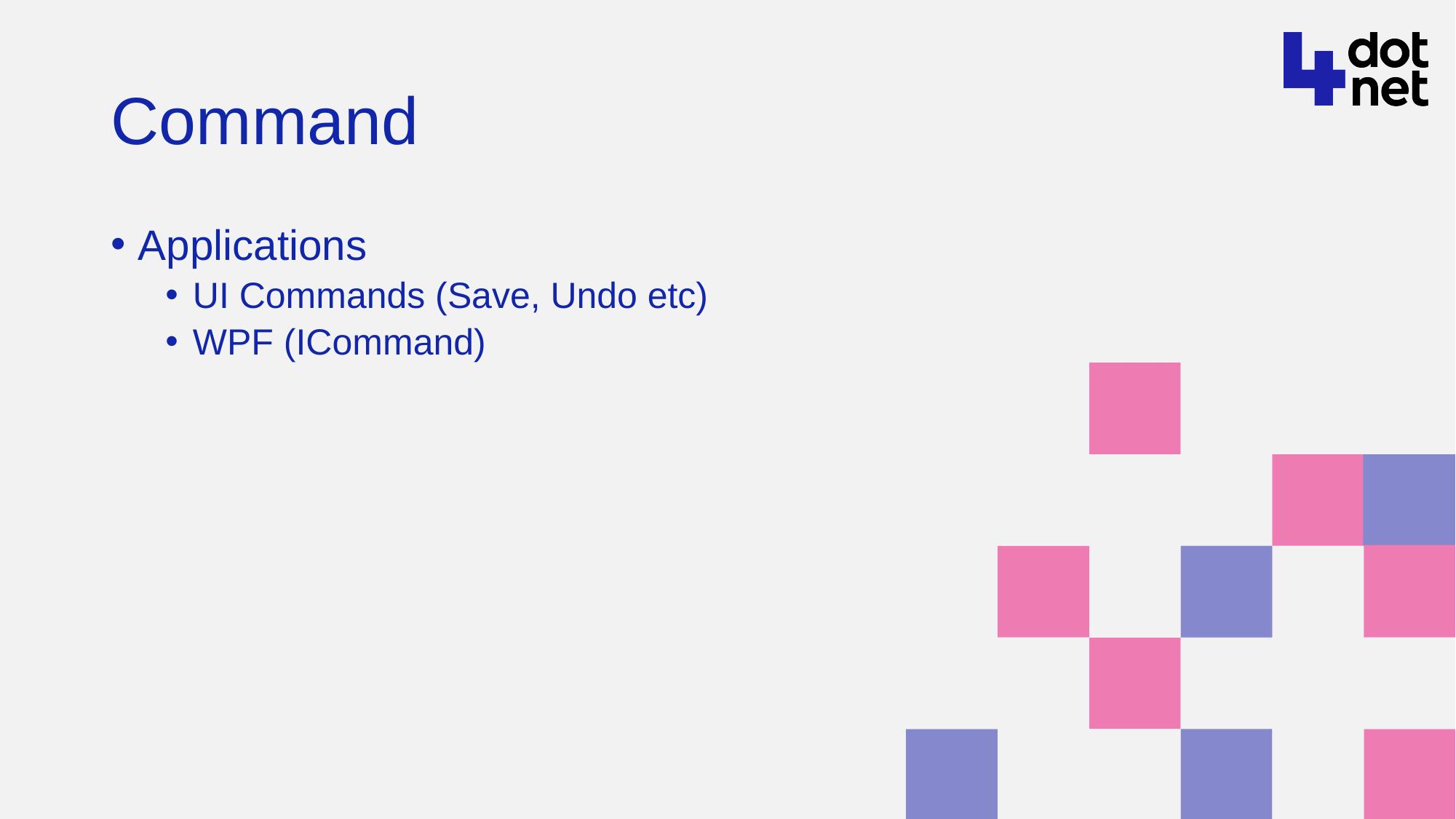

# Command
Applications
UI Commands (Save, Undo etc)
WPF (ICommand)